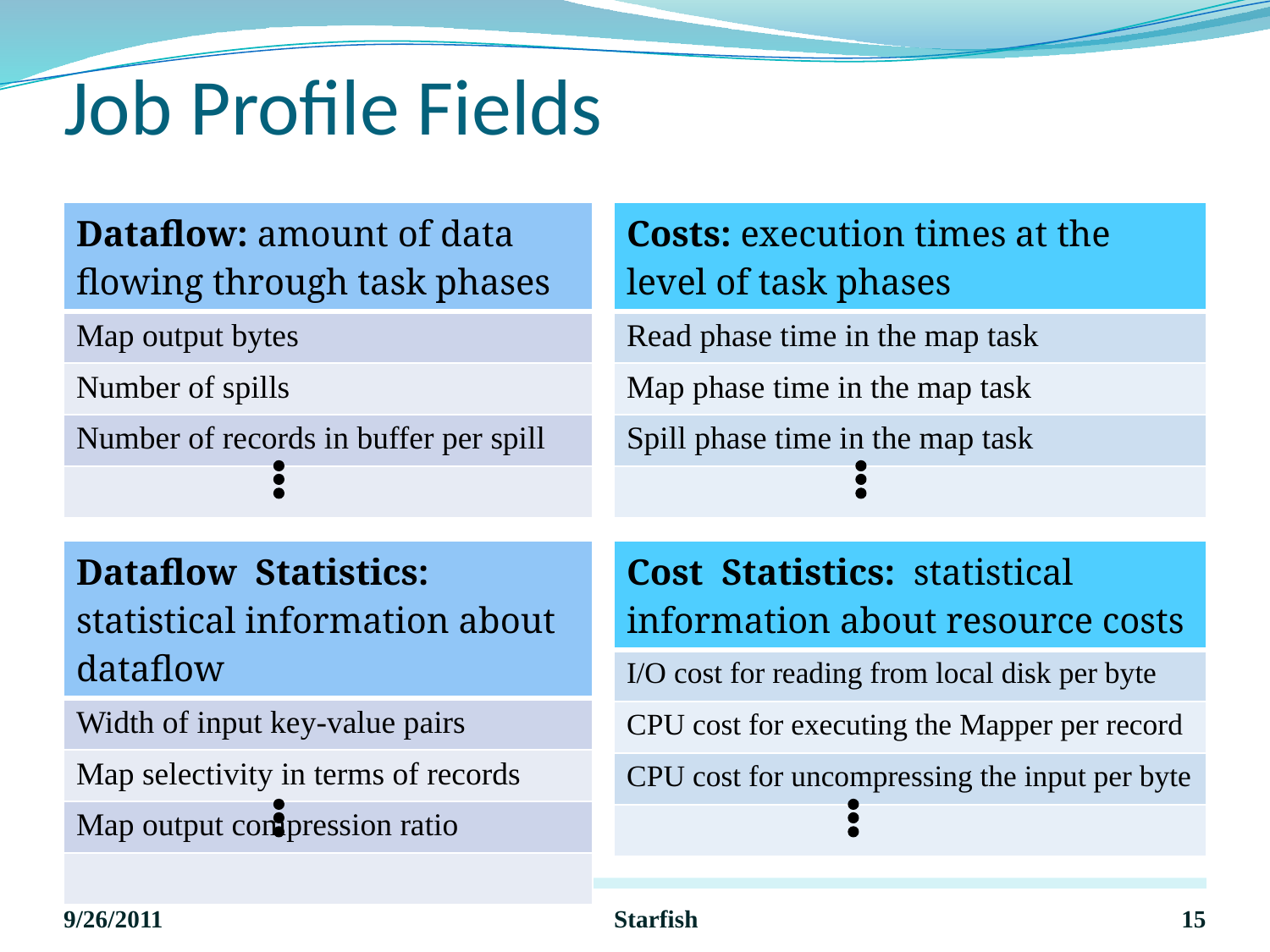

# Job Profile Fields
| Dataflow: amount of data flowing through task phases |
| --- |
| Map output bytes |
| Number of spills |
| Number of records in buffer per spill |
|  |
| Costs: execution times at the level of task phases |
| --- |
| Read phase time in the map task |
| Map phase time in the map task |
| Spill phase time in the map task |
|  |

| Dataflow Statistics: statistical information about dataflow |
| --- |
| Width of input key-value pairs |
| Map selectivity in terms of records |
| Map output compression ratio |
|  |
| Cost Statistics: statistical information about resource costs |
| --- |
| I/O cost for reading from local disk per byte |
| CPU cost for executing the Mapper per record |
| CPU cost for uncompressing the input per byte |
|  |

9/26/2011
Starfish
15